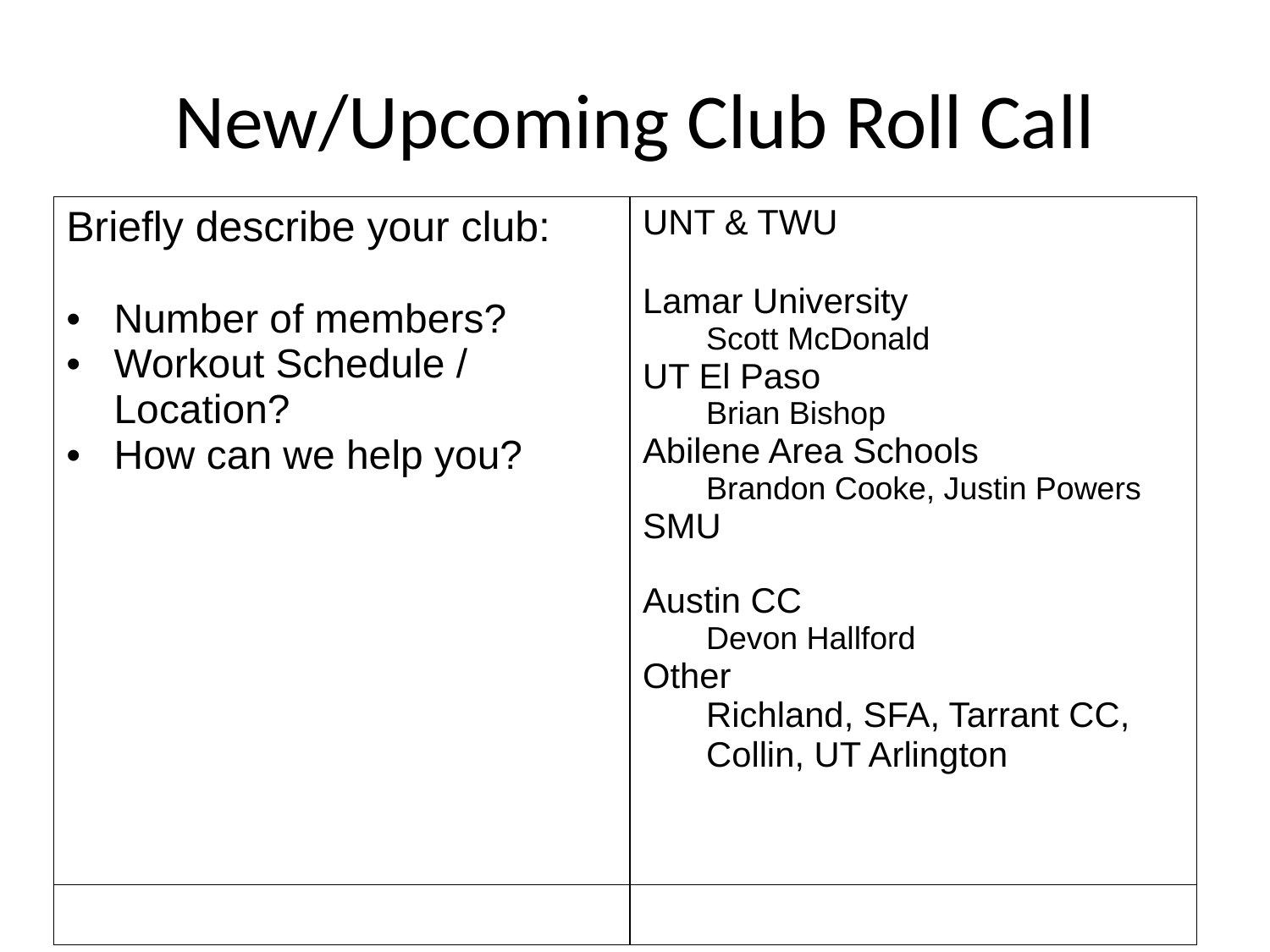

# New/Upcoming Club Roll Call
| Briefly describe your club: Number of members? Workout Schedule / Location? How can we help you? | UNT & TWU Lamar University Scott McDonald UT El Paso Brian Bishop Abilene Area Schools Brandon Cooke, Justin Powers SMU Austin CC Devon Hallford Other Richland, SFA, Tarrant CC, Collin, UT Arlington |
| --- | --- |
|  |  |